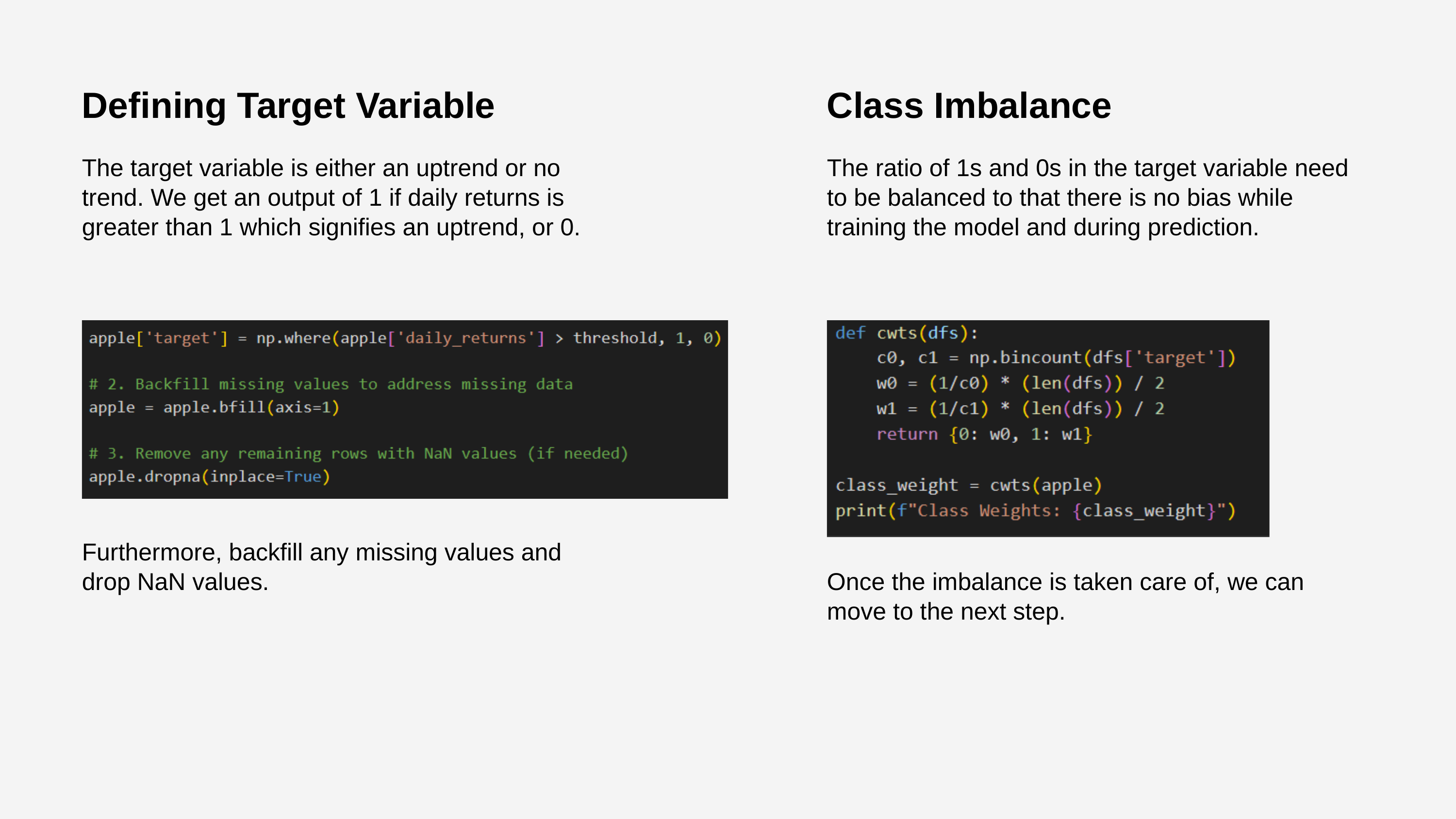

Defining Target Variable
Class Imbalance
The target variable is either an uptrend or no trend. We get an output of 1 if daily returns is greater than 1 which signifies an uptrend, or 0.
The ratio of 1s and 0s in the target variable need to be balanced to that there is no bias while training the model and during prediction.

Furthermore, backfill any missing values and drop NaN values.
Once the imbalance is taken care of, we can move to the next step.